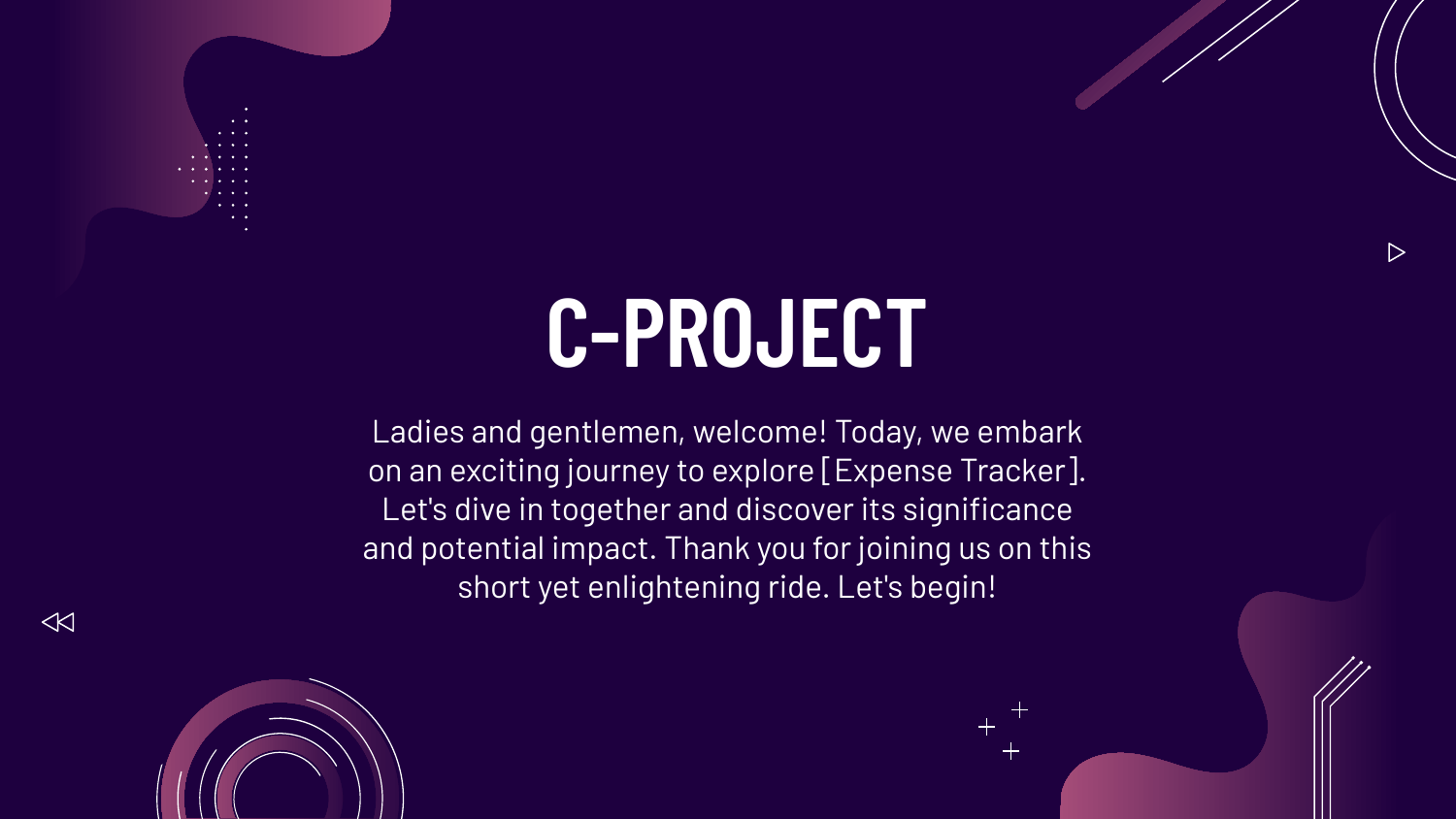

# C-PROJECT
Ladies and gentlemen, welcome! Today, we embark on an exciting journey to explore [Expense Tracker]. Let's dive in together and discover its significance and potential impact. Thank you for joining us on this short yet enlightening ride. Let's begin!